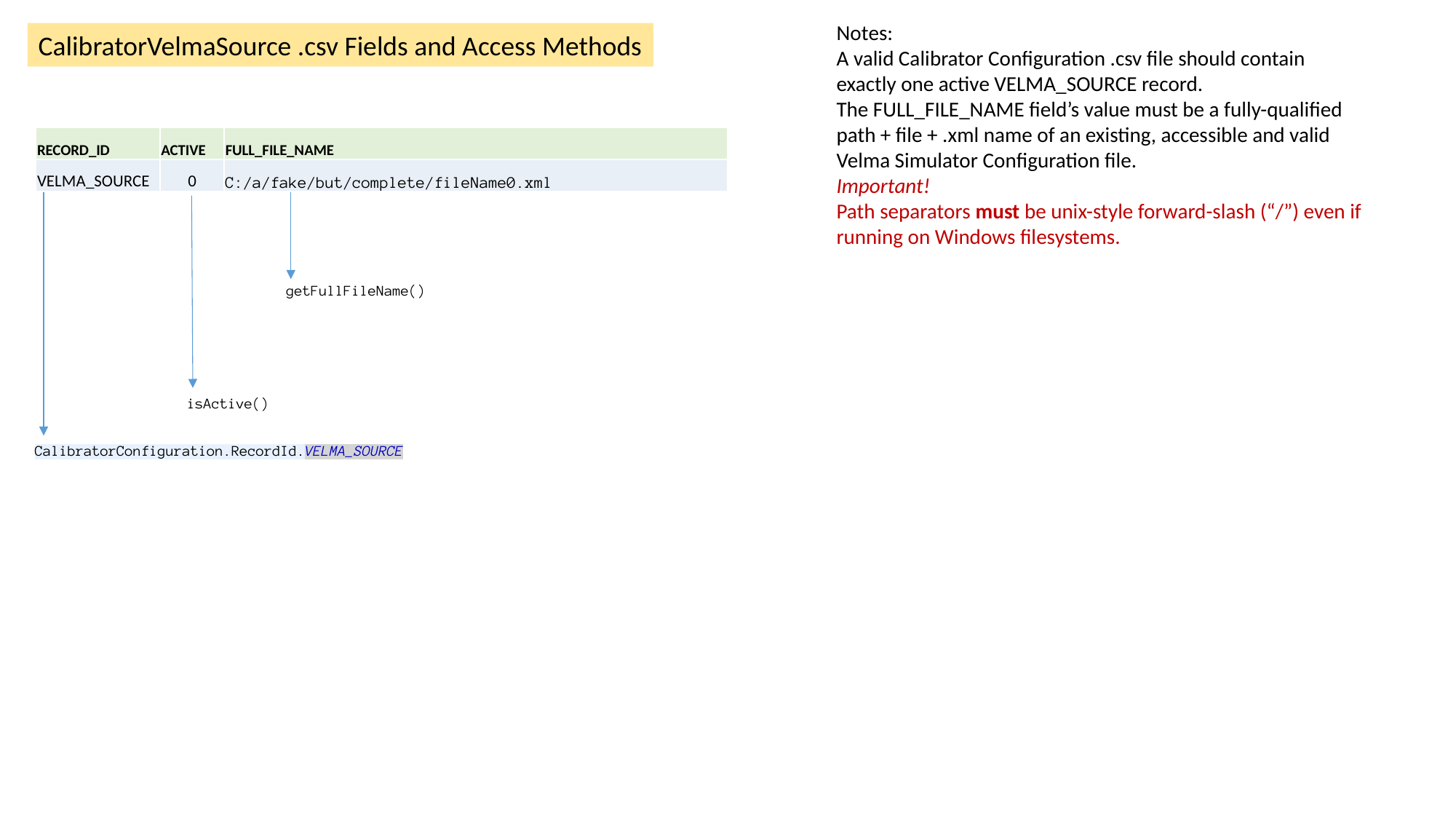

Notes:
A valid Calibrator Configuration .csv file should contain exactly one active VELMA_SOURCE record.
The FULL_FILE_NAME field’s value must be a fully-qualified path + file + .xml name of an existing, accessible and valid Velma Simulator Configuration file.
Important!
Path separators must be unix-style forward-slash (“/”) even if running on Windows filesystems.

CalibratorVelmaSource .csv Fields and Access Methods
| RECORD\_ID | ACTIVE | FULL\_FILE\_NAME |
| --- | --- | --- |
| VELMA\_SOURCE | 0 | C:/a/fake/but/complete/fileName0.xml |
getFullFileName()
isActive()
CalibratorConfiguration.RecordId.VELMA_SOURCE